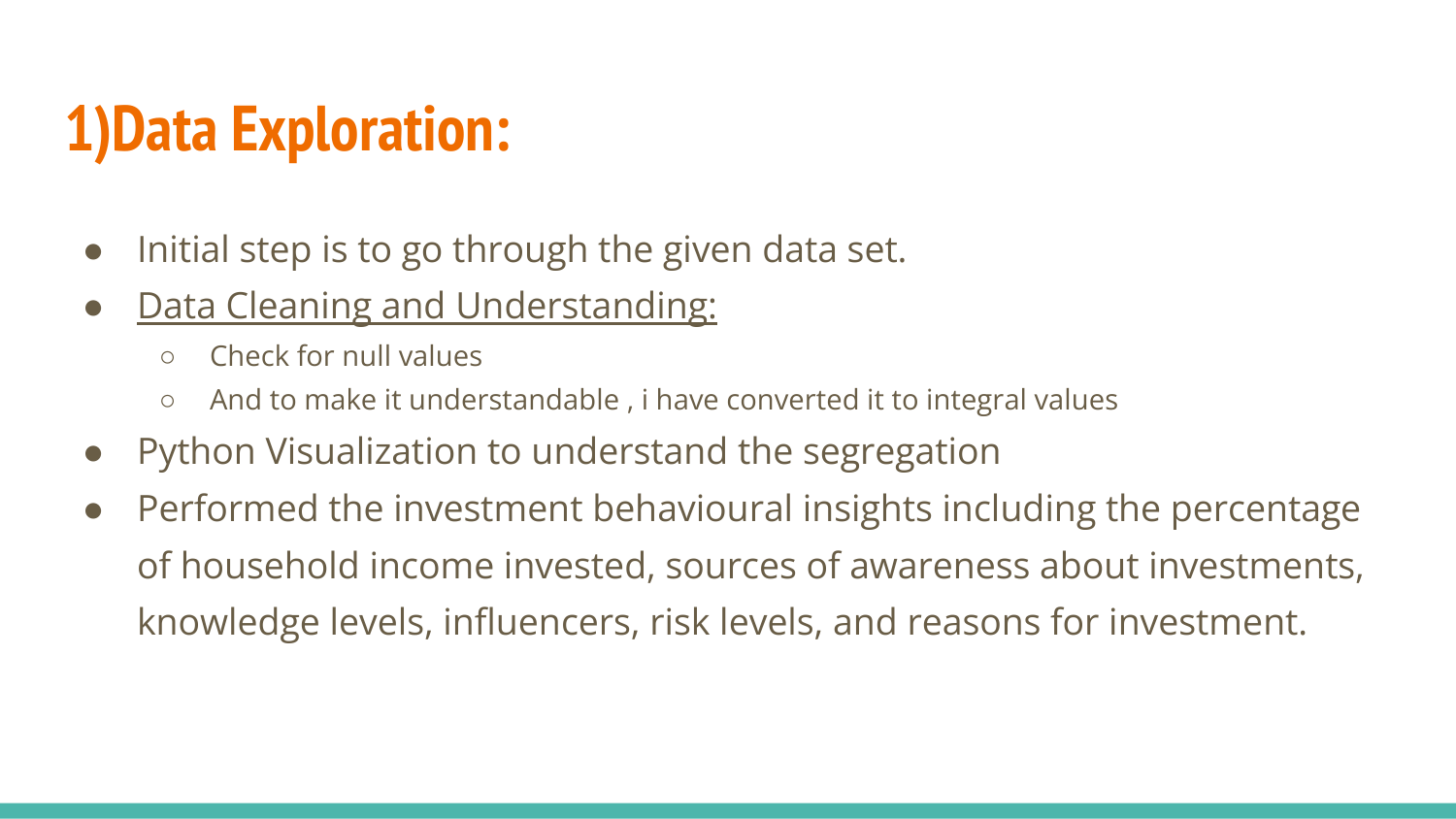

# 1)Data Exploration:
Initial step is to go through the given data set.
Data Cleaning and Understanding:
Check for null values
And to make it understandable , i have converted it to integral values
Python Visualization to understand the segregation
Performed the investment behavioural insights including the percentage of household income invested, sources of awareness about investments, knowledge levels, influencers, risk levels, and reasons for investment.